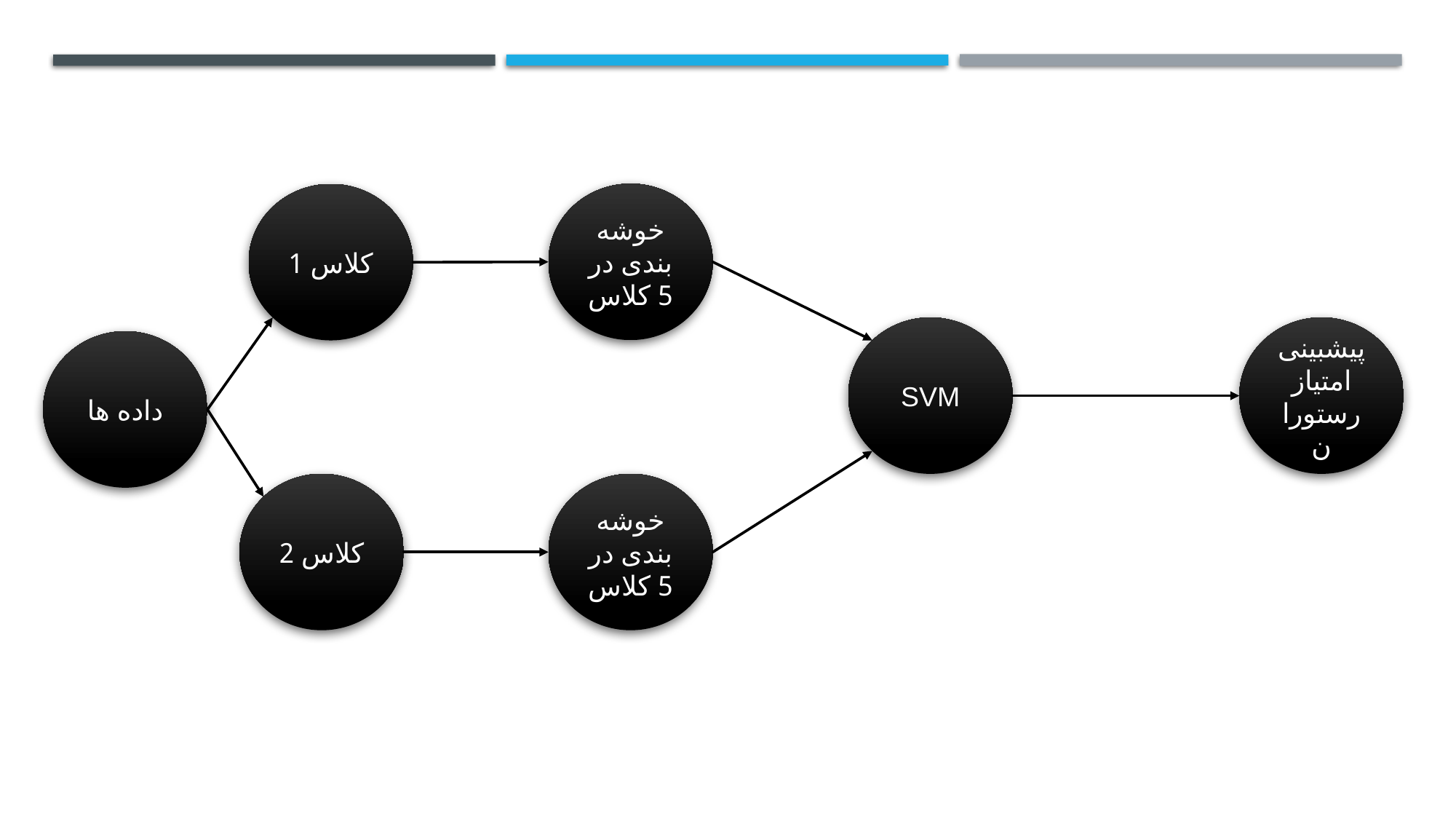

خوشه بندی در 5 کلاس
کلاس 1
پیشبینی امتیاز رستوران
SVM
داده ها
خوشه بندی در 5 کلاس
کلاس 2